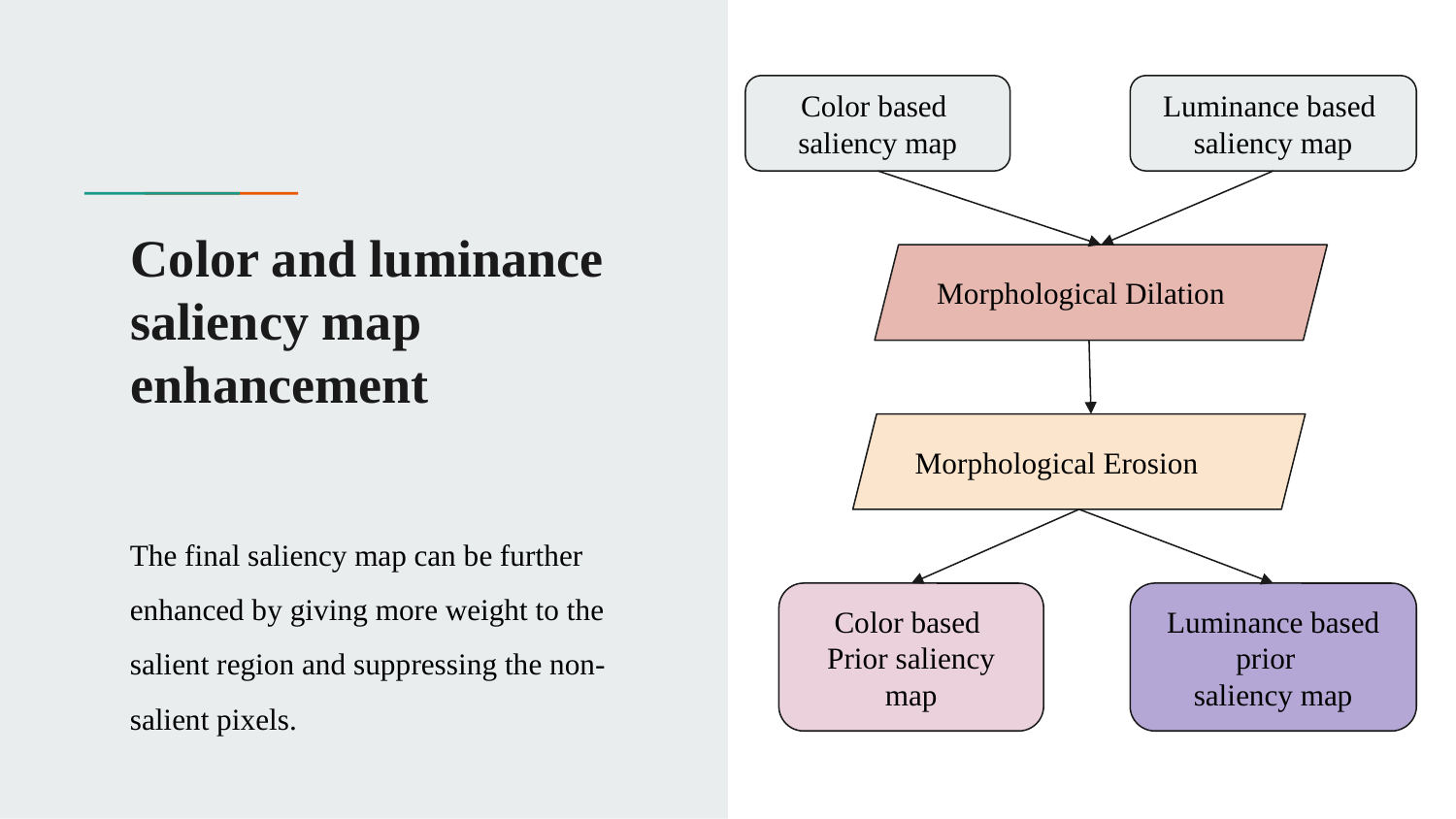

Color based
saliency map
Luminance based
saliency map
# Color and luminance saliency map enhancement
Morphological Dilation
Morphological Erosion
The final saliency map can be further enhanced by giving more weight to the salient region and suppressing the non-salient pixels.
Color based
Prior saliency map
Luminance based prior
saliency map